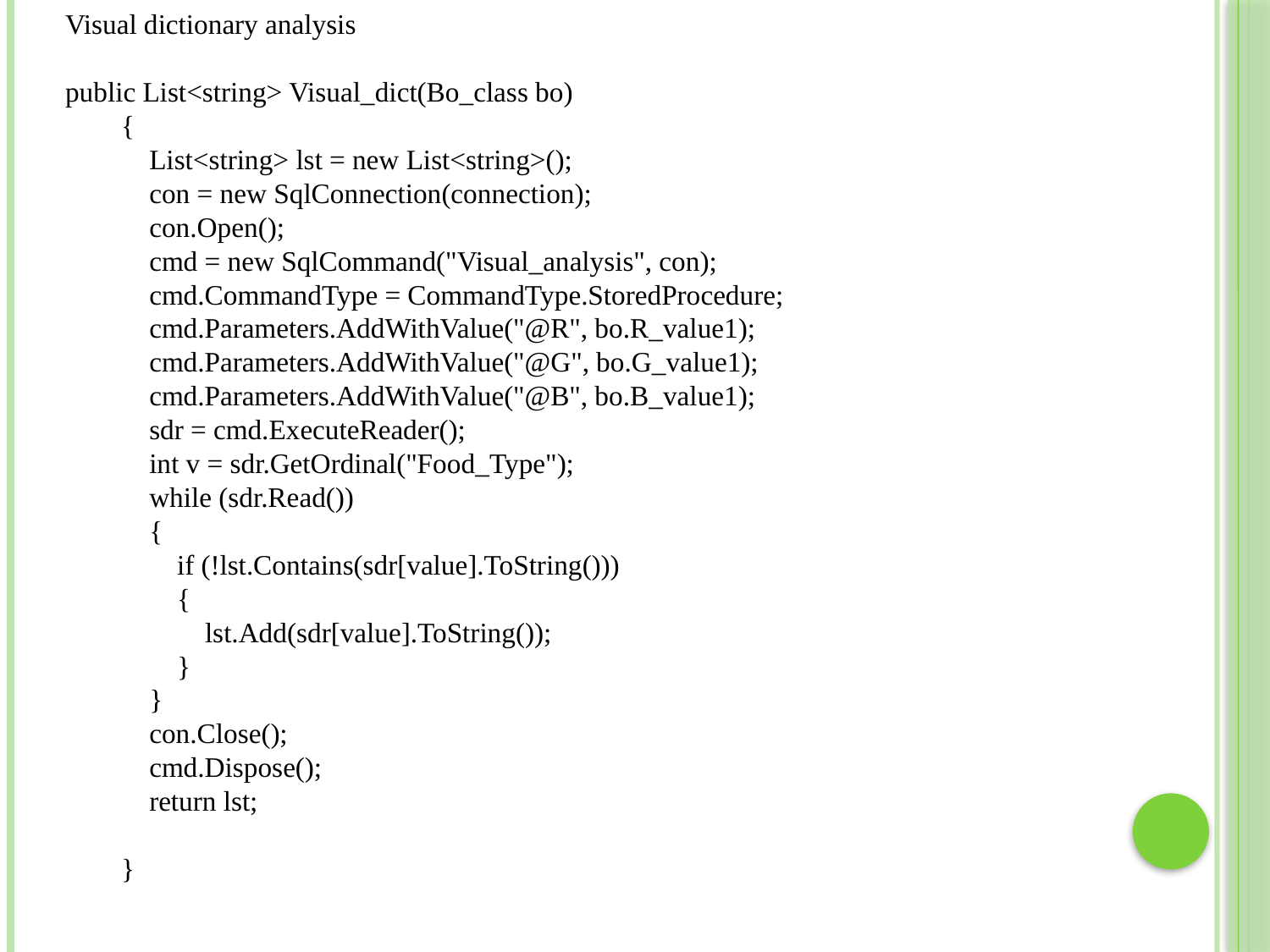

Visual dictionary analysis

public List<string> Visual_dict(Bo_class bo)
        {
            List<string> lst = new List<string>();
            con = new SqlConnection(connection);
            con.Open();
            cmd = new SqlCommand("Visual_analysis", con);
            cmd.CommandType = CommandType.StoredProcedure;
            cmd.Parameters.AddWithValue("@R", bo.R_value1);
            cmd.Parameters.AddWithValue("@G", bo.G_value1);
            cmd.Parameters.AddWithValue("@B", bo.B_value1);
            sdr = cmd.ExecuteReader();
            int v = sdr.GetOrdinal("Food_Type");
            while (sdr.Read())
            {
                if (!lst.Contains(sdr[value].ToString()))
                {
                    lst.Add(sdr[value].ToString());
                }
            }
            con.Close();
            cmd.Dispose();
            return lst;

        }